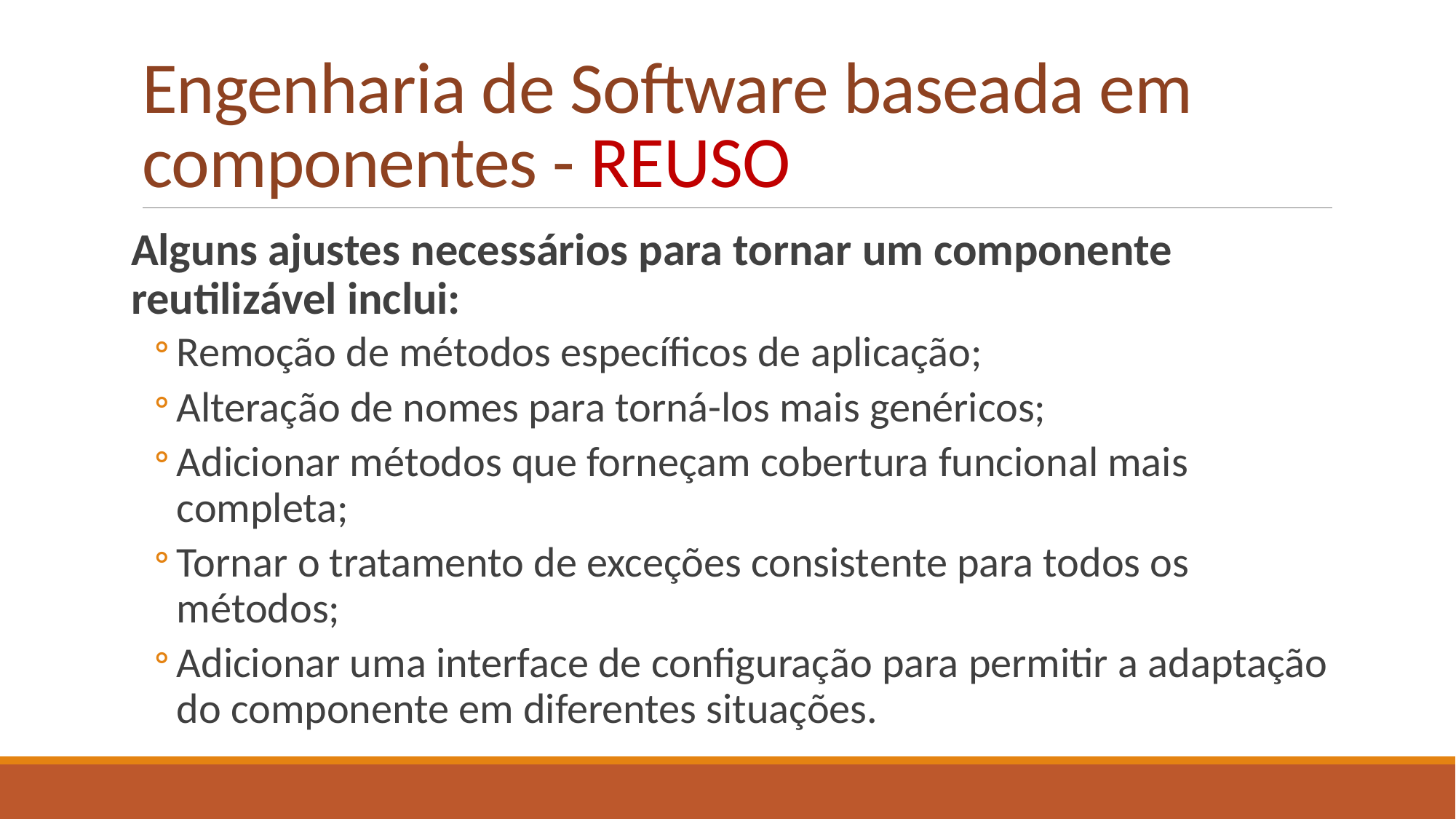

# Engenharia de Software baseada em componentes - REUSO
Alguns ajustes necessários para tornar um componente reutilizável inclui:
Remoção de métodos específicos de aplicação;
Alteração de nomes para torná-los mais genéricos;
Adicionar métodos que forneçam cobertura funcional mais completa;
Tornar o tratamento de exceções consistente para todos os métodos;
Adicionar uma interface de configuração para permitir a adaptação do componente em diferentes situações.